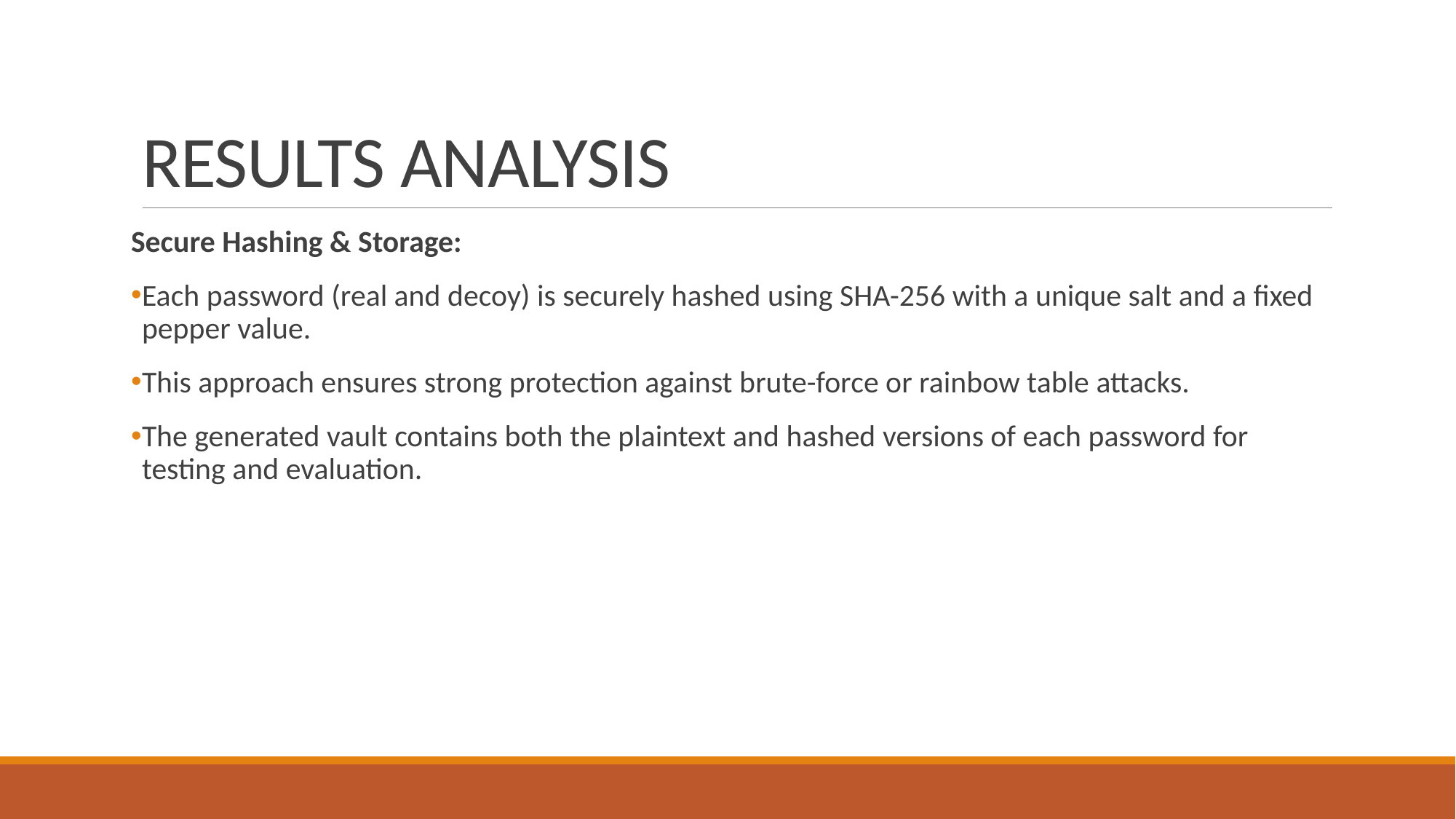

# RESULTS ANALYSIS
Secure Hashing & Storage:
Each password (real and decoy) is securely hashed using SHA-256 with a unique salt and a fixed pepper value.
This approach ensures strong protection against brute-force or rainbow table attacks.
The generated vault contains both the plaintext and hashed versions of each password for testing and evaluation.